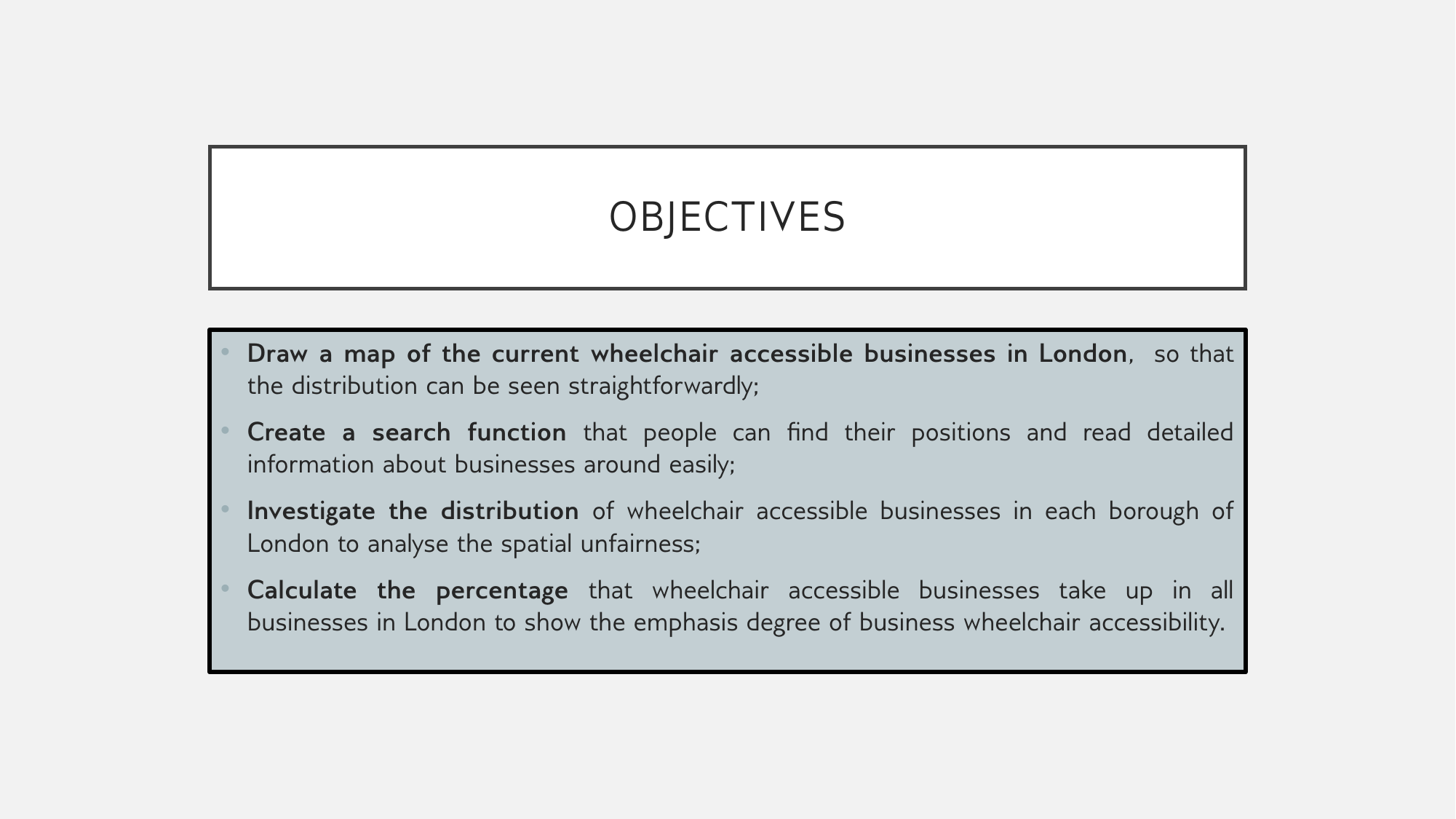

# Objectives
Draw a map of the current wheelchair accessible businesses in London,  so that the distribution can be seen straightforwardly;
Create a search function that people can find their positions and read detailed information about businesses around easily;
Investigate the distribution of wheelchair accessible businesses in each borough of London to analyse the spatial unfairness;
Calculate the percentage that wheelchair accessible businesses take up in all businesses in London to show the emphasis degree of business wheelchair accessibility.